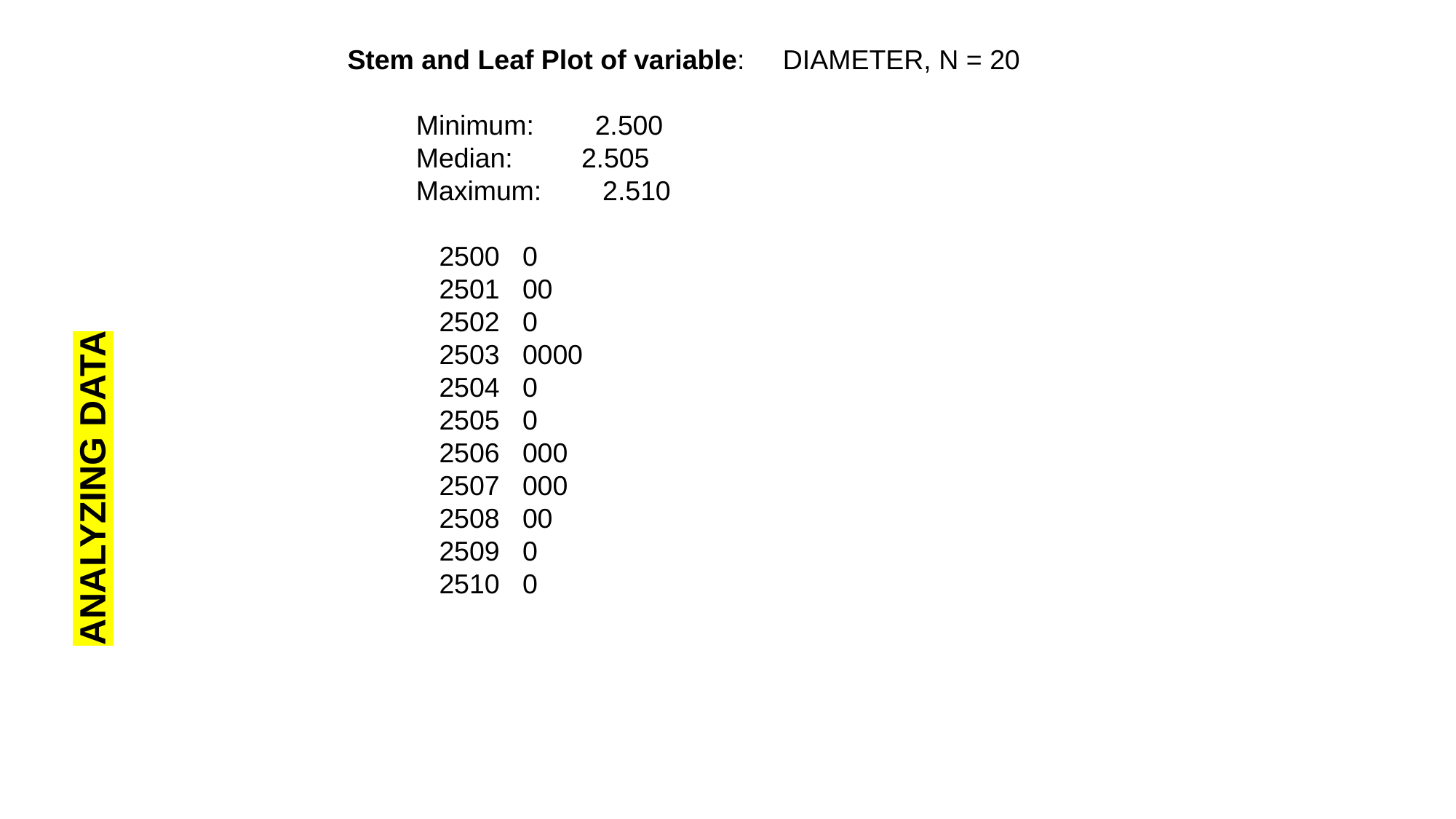

Stem and Leaf Plot of variable:     DIAMETER, N = 20

         Minimum:        2.500
         Median:         2.505
         Maximum:        2.510

            2500   0
            2501   00
            2502   0
            2503   0000
            2504   0
            2505   0
            2506   000
            2507   000
            2508   00
            2509   0
            2510   0
ANALYZING DATA